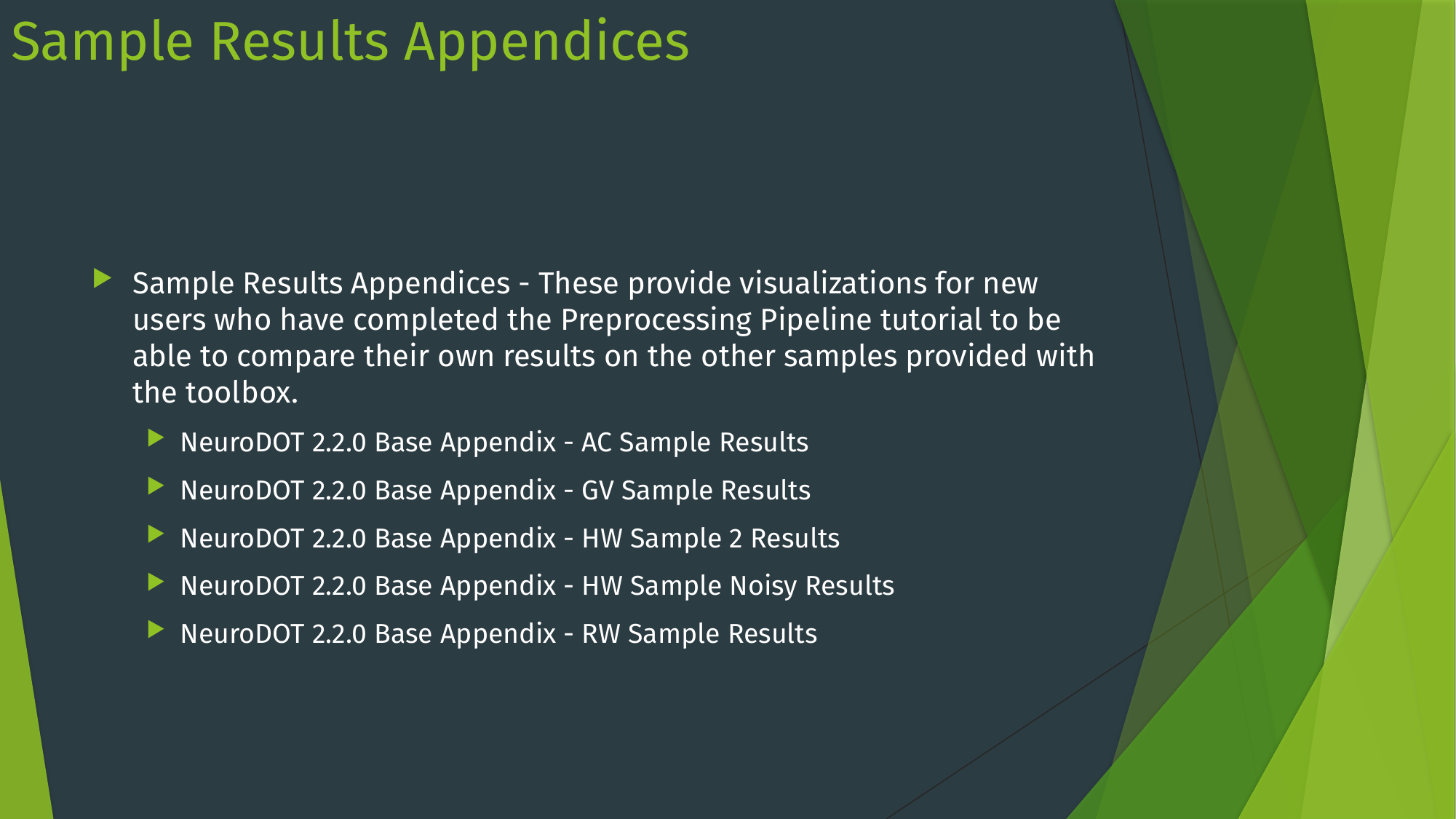

# Sample Results Appendices
Sample Results Appendices - These provide visualizations for new users who have completed the Preprocessing Pipeline tutorial to be able to compare their own results on the other samples provided with the toolbox.
NeuroDOT 2.2.0 Base Appendix - AC Sample Results
NeuroDOT 2.2.0 Base Appendix - GV Sample Results
NeuroDOT 2.2.0 Base Appendix - HW Sample 2 Results
NeuroDOT 2.2.0 Base Appendix - HW Sample Noisy Results
NeuroDOT 2.2.0 Base Appendix - RW Sample Results